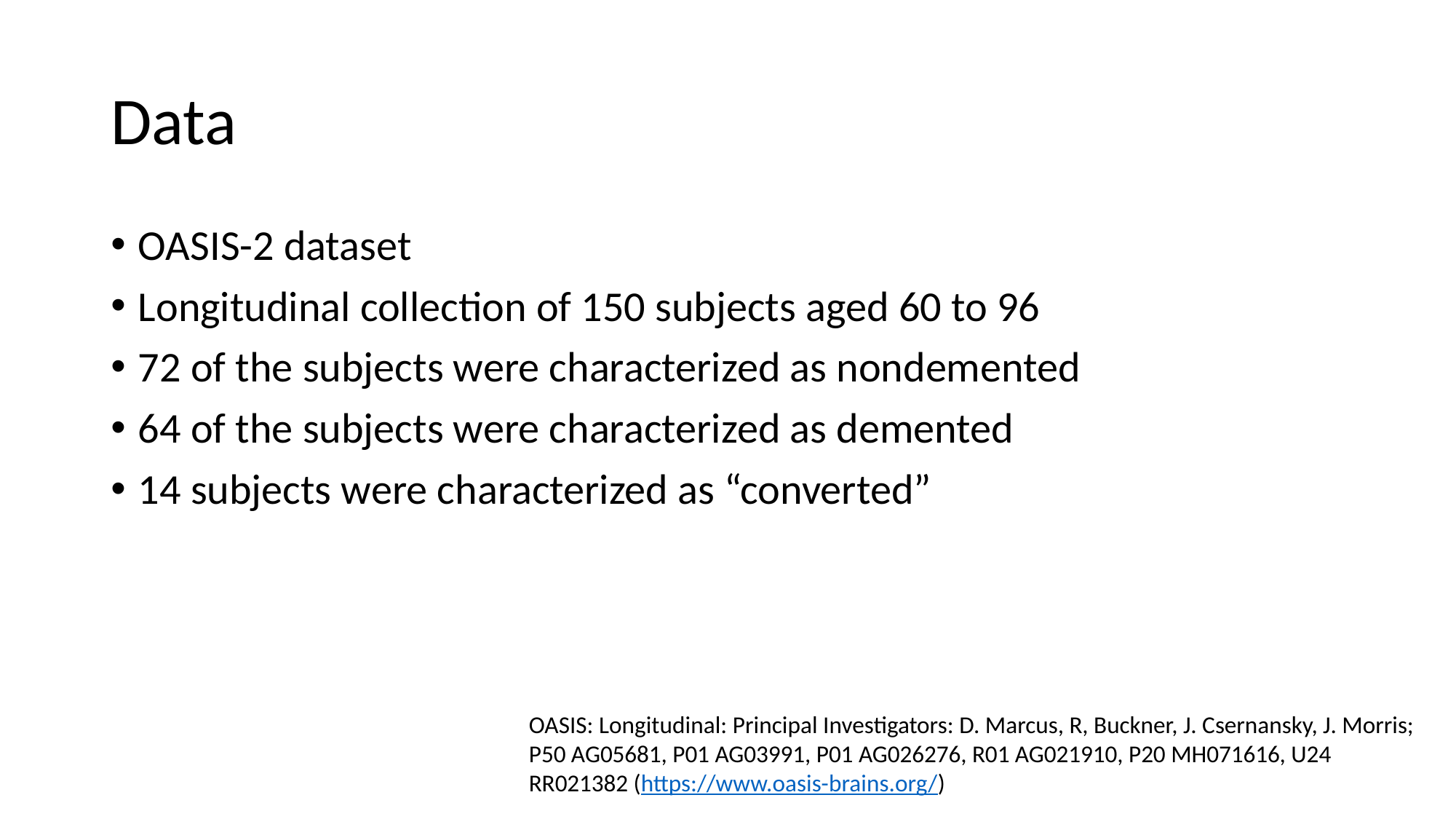

# Data
OASIS-2 dataset
Longitudinal collection of 150 subjects aged 60 to 96
72 of the subjects were characterized as nondemented
64 of the subjects were characterized as demented
14 subjects were characterized as “converted”
OASIS: Longitudinal: Principal Investigators: D. Marcus, R, Buckner, J. Csernansky, J. Morris; P50 AG05681, P01 AG03991, P01 AG026276, R01 AG021910, P20 MH071616, U24 RR021382 (https://www.oasis-brains.org/)